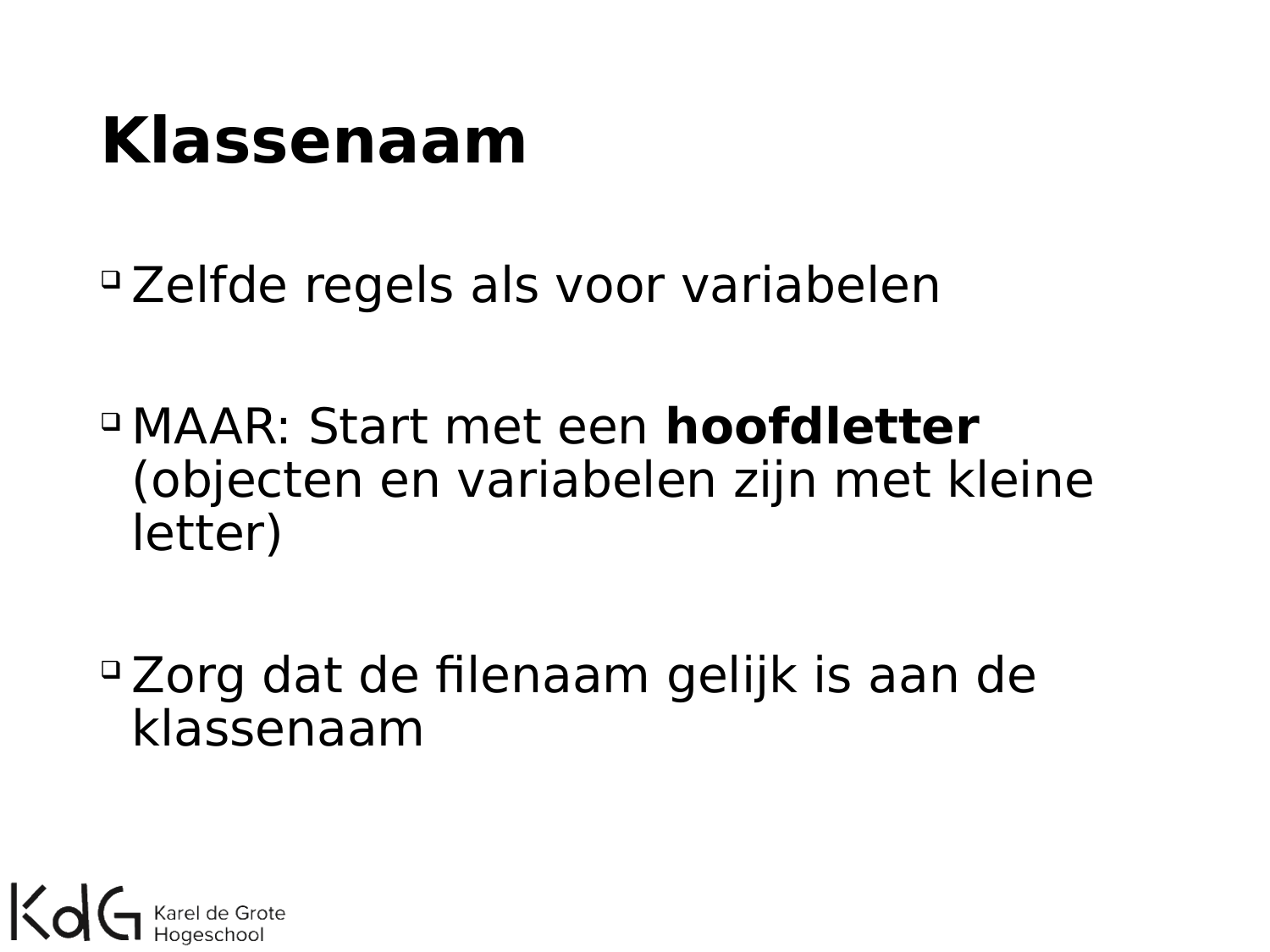

# Klassenaam
Zelfde regels als voor variabelen

MAAR: Start met een hoofdletter (objecten en variabelen zijn met kleine letter)

Zorg dat de filenaam gelijk is aan de klassenaam